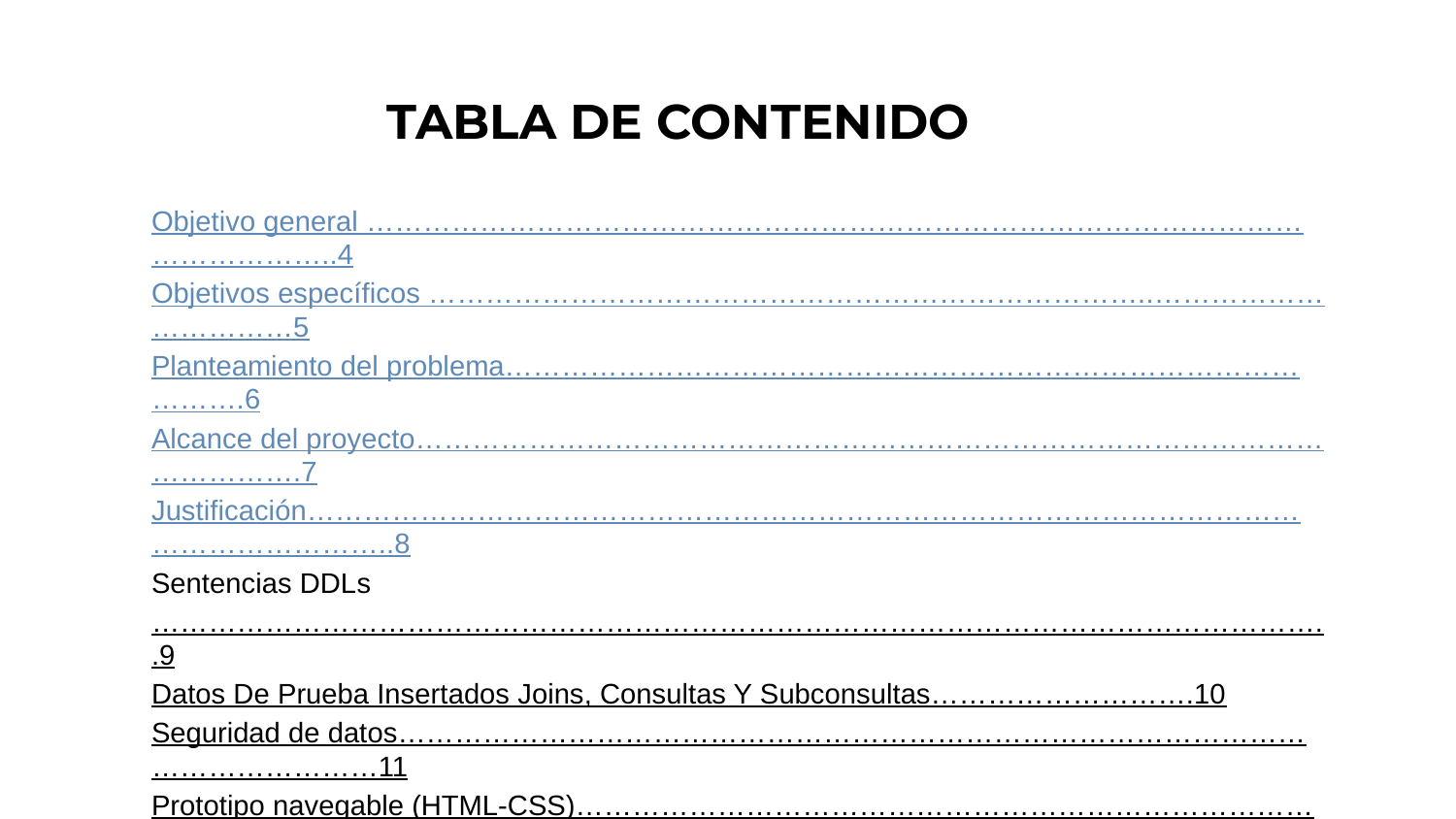

# TABLA DE CONTENIDO
Objetivo general ………………………………………………………………………………………………………..4
Objetivos específicos …………………………………………………………………..……………………………5
Planteamiento del problema………………………………………………………………………………….6
Alcance del proyecto………………………………………………………………………………………………….7
Justificación…………………………………………………………………………………………………………………..8
Sentencias DDLs……………………………………………………………………………………………………………..9
Datos De Prueba Insertados Joins, Consultas Y Subconsultas……………………….10
Seguridad de datos…………………………………………………………………………………………………………11
Prototipo navegable (HTML-CSS)………………………………………………………………………………12
Frontend(BOOSTRAP)…………………………………………………………………………………………………...13
Sistema de control de versiones ……………………………………………………………………………….14